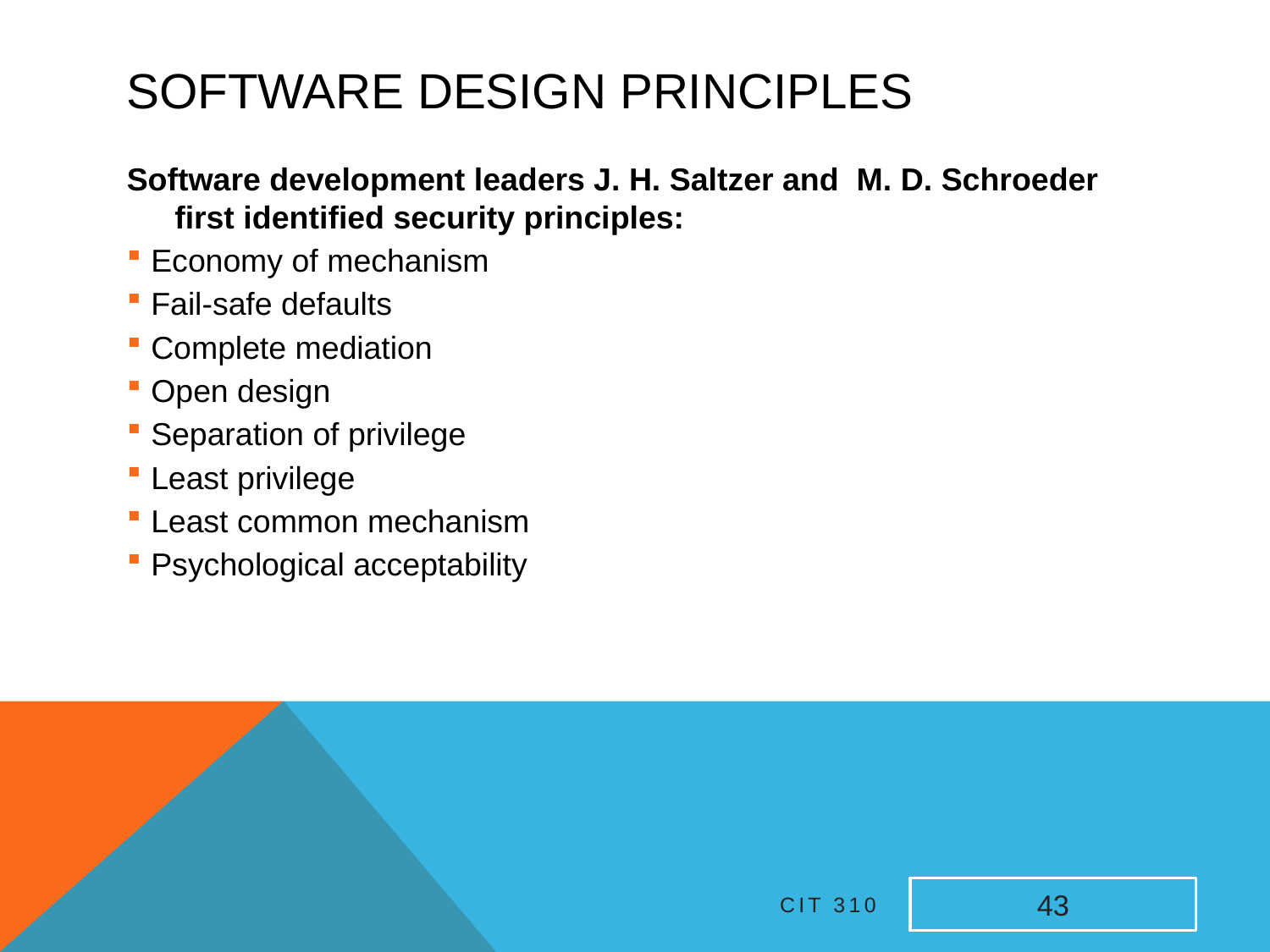

# Software Design Principles
Software development leaders J. H. Saltzer and  M. D. Schroeder first identified security principles:
Economy of mechanism
Fail-safe defaults
Complete mediation
Open design
Separation of privilege
Least privilege
Least common mechanism
Psychological acceptability
CIT 310
43